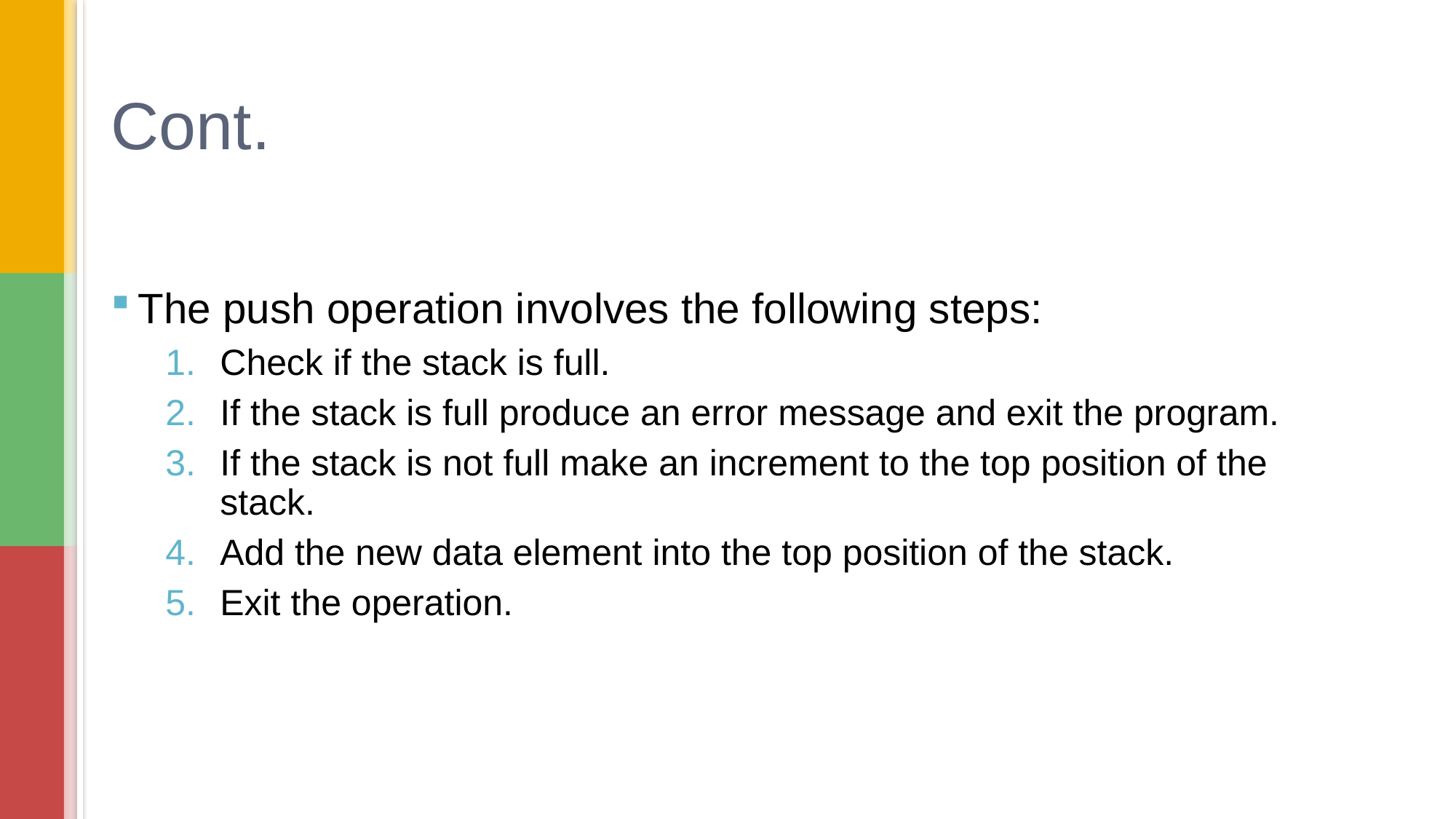

# Cont.

The push operation involves the following steps:
Check if the stack is full.
If the stack is full produce an error message and exit the program.
If the stack is not full make an increment to the top position of the stack.
Add the new data element into the top position of the stack.
Exit the operation.